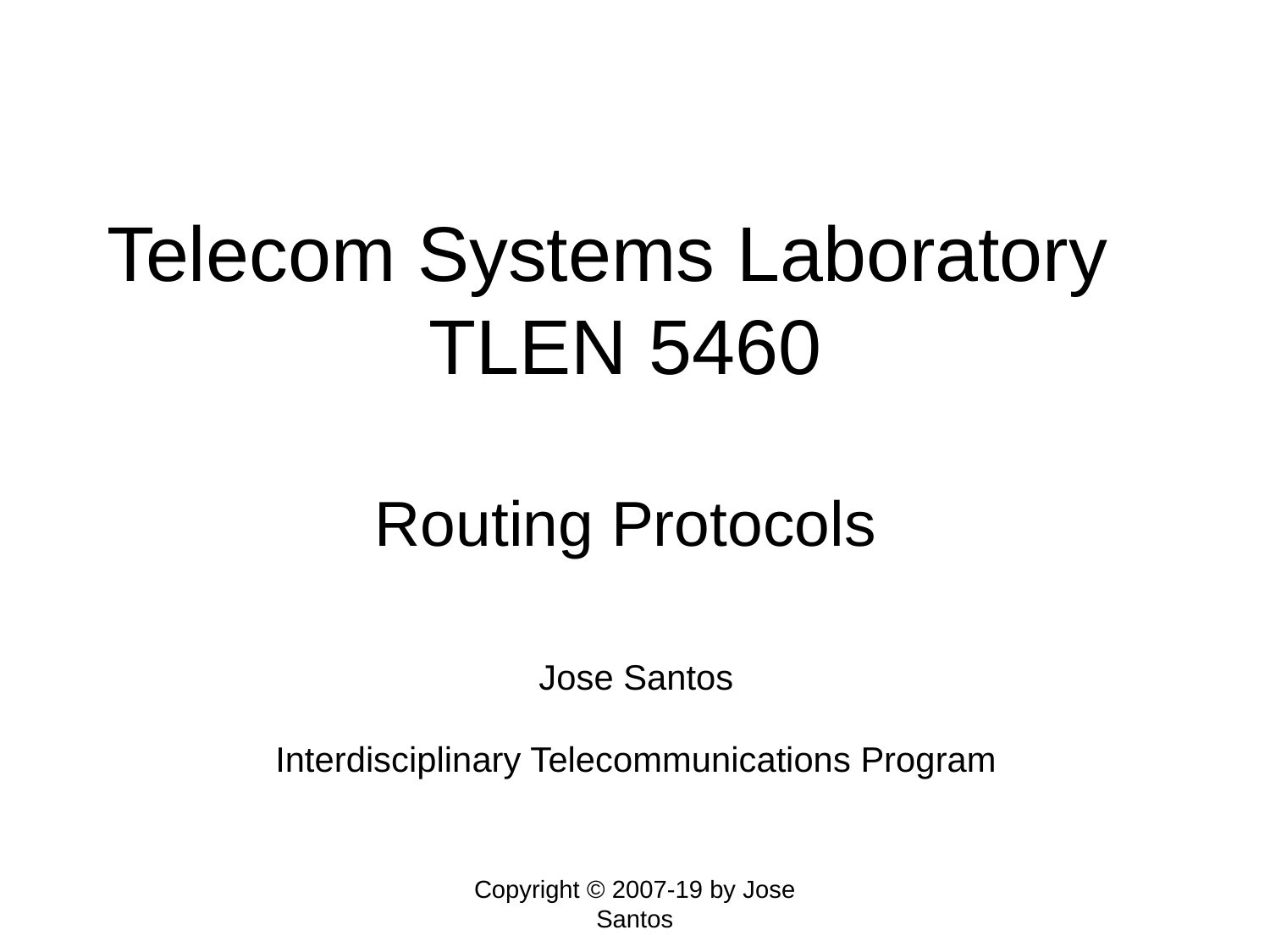

# Telecom Systems Laboratory TLEN 5460 Routing Protocols

Jose Santos

Interdisciplinary Telecommunications Program
Copyright © 2007-19 by Jose Santos